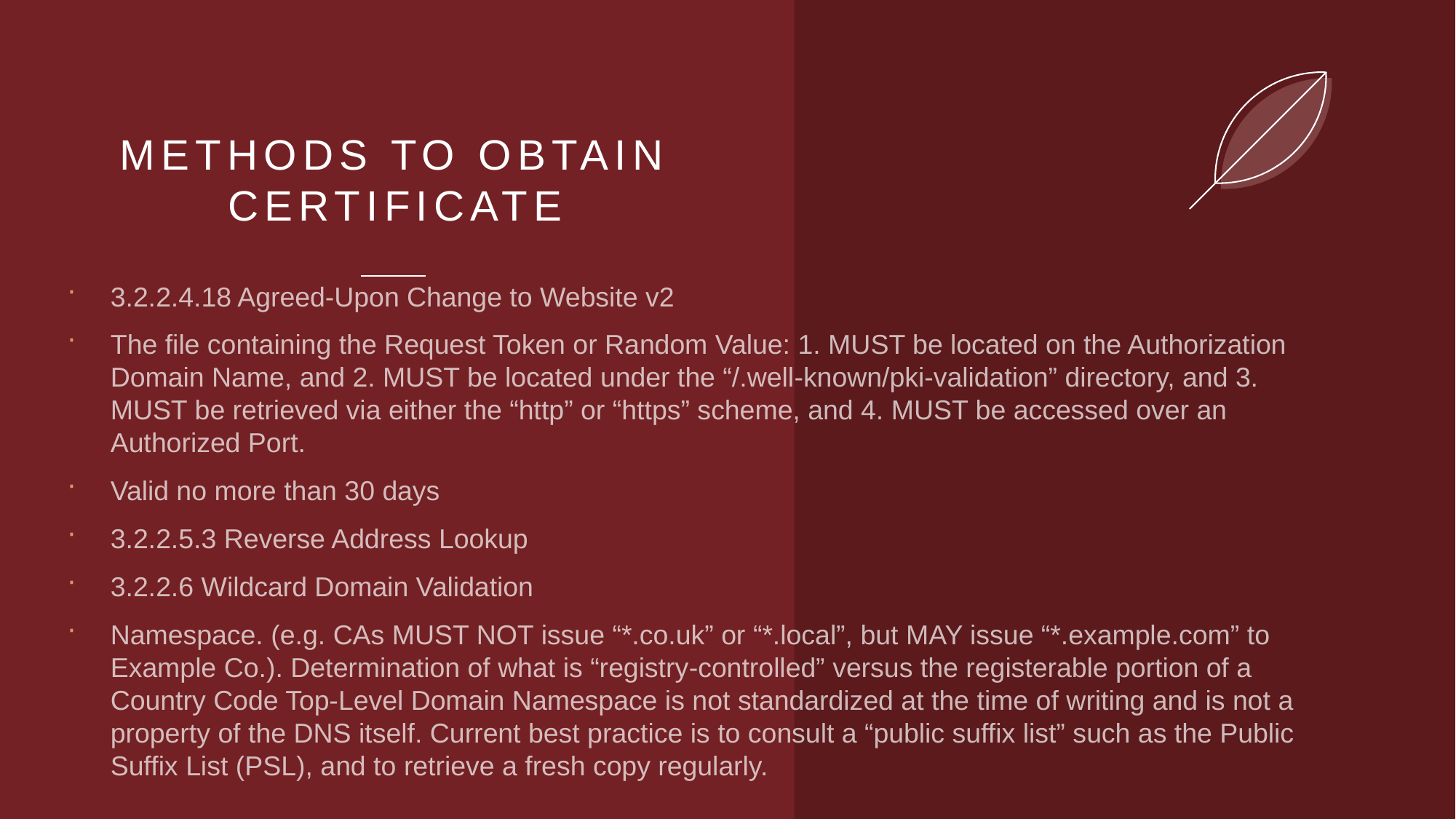

# Methods to obtain certificate
3.2.2.4.18 Agreed‑Upon Change to Website v2
The file containing the Request Token or Random Value: 1. MUST be located on the Authorization Domain Name, and 2. MUST be located under the “/.well‐known/pki‐validation” directory, and 3. MUST be retrieved via either the “http” or “https” scheme, and 4. MUST be accessed over an Authorized Port.
Valid no more than 30 days
3.2.2.5.3 Reverse Address Lookup
3.2.2.6 Wildcard Domain Validation
Namespace. (e.g. CAs MUST NOT issue “*.co.uk” or “*.local”, but MAY issue “*.example.com” to Example Co.). Determination of what is “registry‐controlled” versus the registerable portion of a Country Code Top‐Level Domain Namespace is not standardized at the time of writing and is not a property of the DNS itself. Current best practice is to consult a “public suffix list” such as the Public Suffix List (PSL), and to retrieve a fresh copy regularly.